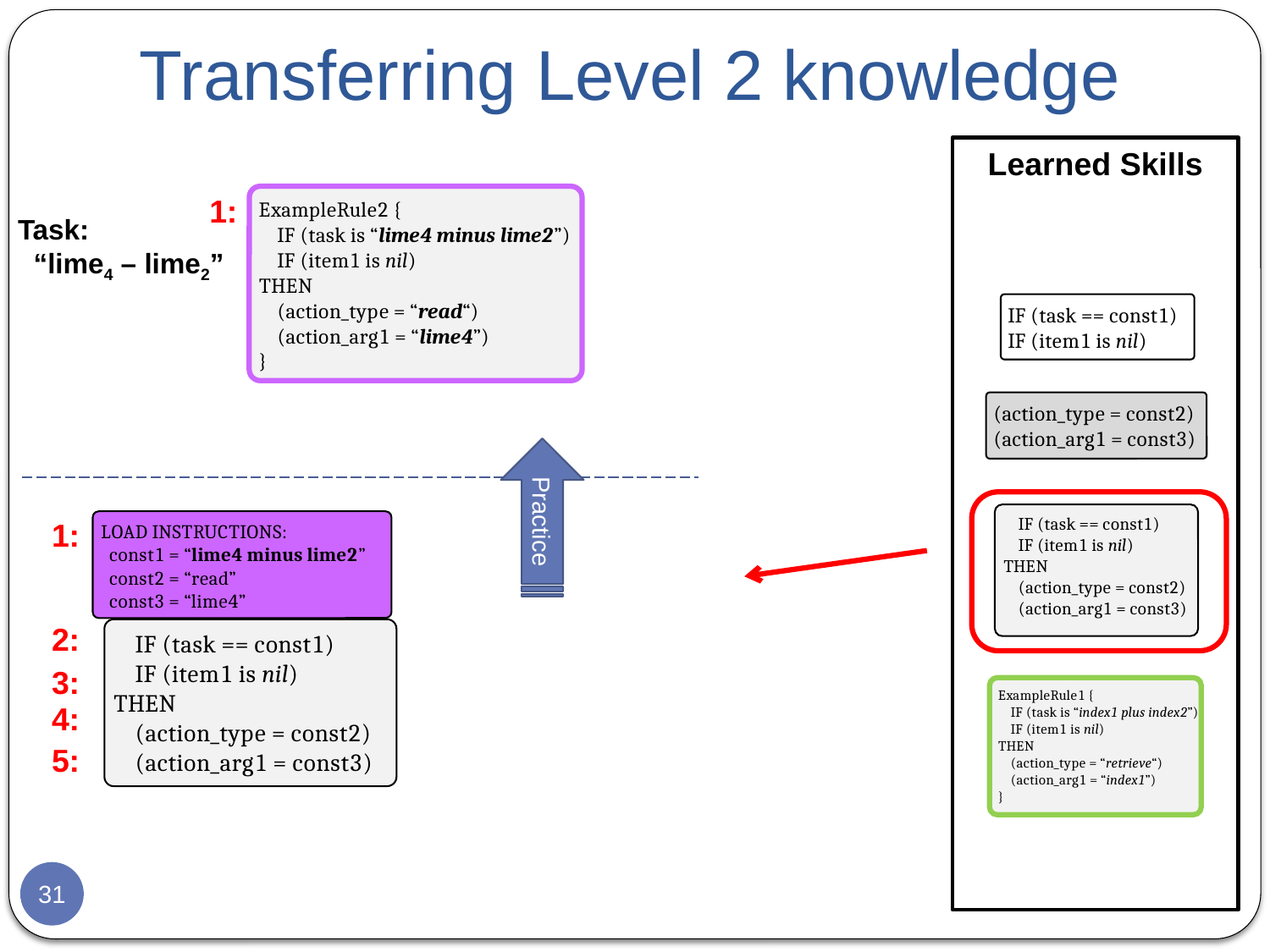

# Transferring Level 2 knowledge

Learned Skills
1:
ExampleRule2 {
    IF (task is “lime4 minus lime2”)
    IF (item1 is nil)
THEN
    (action_type = “read“)
    (action_arg1 = “lime4”)
}
Task:
  “lime4 – lime2”
IF (task == const1)
IF (item1 is nil)
(action_type = const2)
(action_arg1 = const3)
Practice

    IF (task == const1)
    IF (item1 is nil)
THEN
    (action_type = const2)
    (action_arg1 = const3)
1:
LOAD INSTRUCTIONS:
  const1 = “lime4 minus lime2”
  const2 = “read”
  const3 = “lime4”
2:
IF (task == const1)
IF (item1 is nil)
3:
(action_type = const2)
4:
(action_arg1 = const3)
5:
    IF (task == const1)
    IF (item1 is nil)
THEN
    (action_type = const2)
    (action_arg1 = const3)
ExampleRule1 {
    IF (task is “index1 plus index2”)
    IF (item1 is nil)
THEN
    (action_type = “retrieve“)
    (action_arg1 = “index1”)
}
31